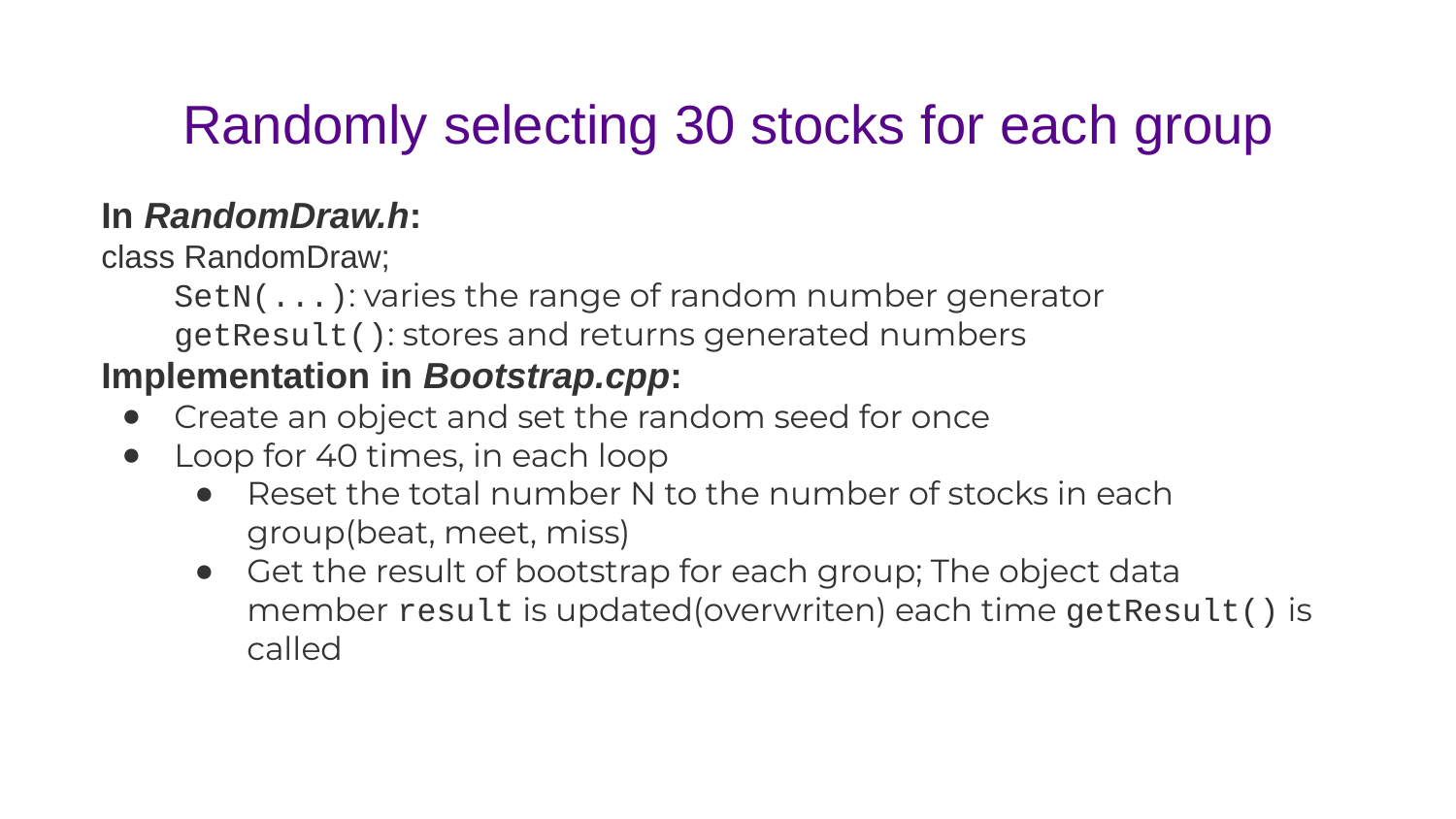

# Randomly selecting 30 stocks for each group

In RandomDraw.h:
class RandomDraw;
SetN(...): varies the range of random number generator
getResult(): stores and returns generated numbers
Implementation in Bootstrap.cpp:
Create an object and set the random seed for once
Loop for 40 times, in each loop
Reset the total number N to the number of stocks in each group(beat, meet, miss)
Get the result of bootstrap for each group; The object data member result is updated(overwriten) each time getResult() is called